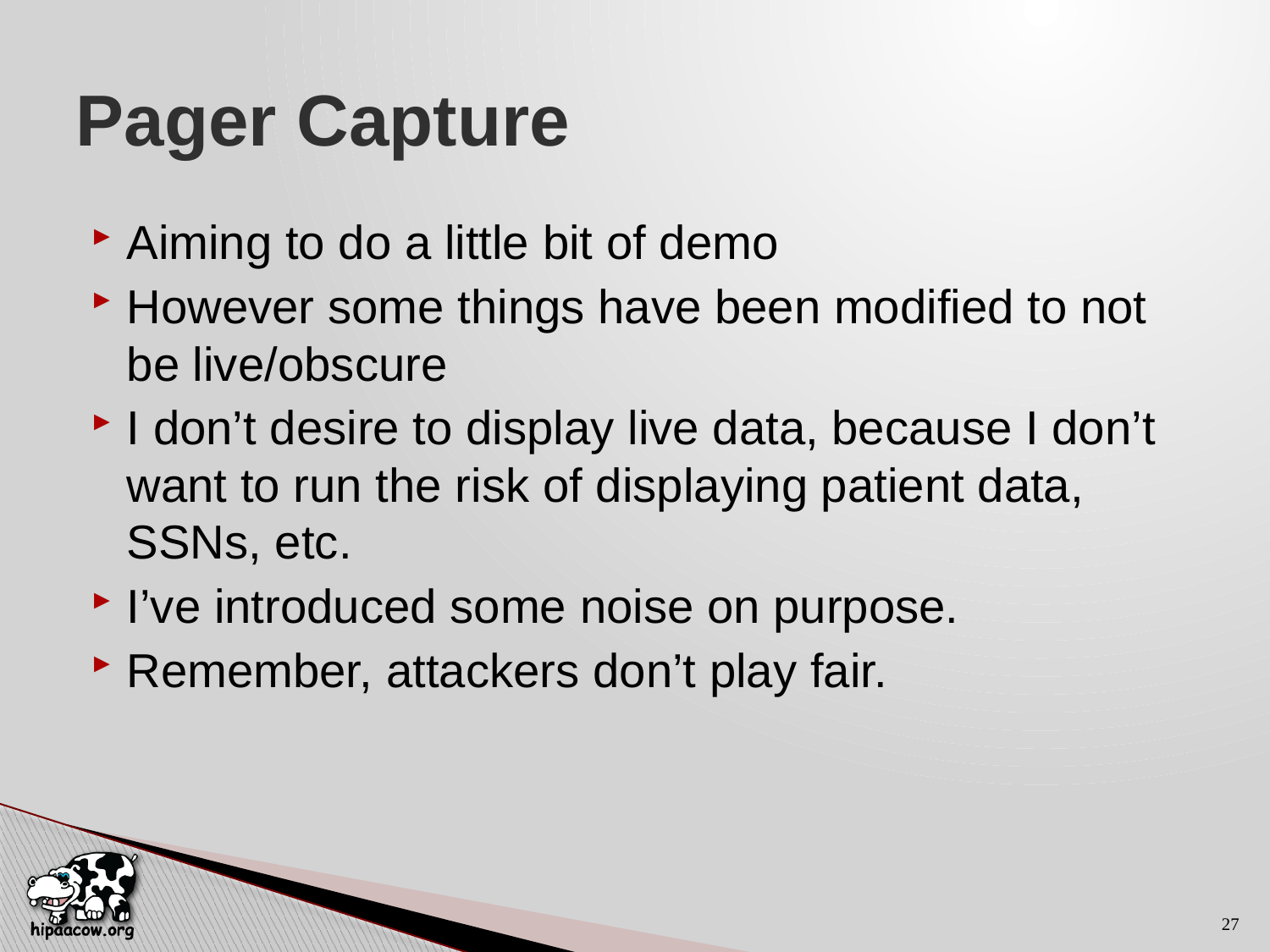

# Pager Capture
Aiming to do a little bit of demo
However some things have been modified to not be live/obscure
I don’t desire to display live data, because I don’t want to run the risk of displaying patient data, SSNs, etc.
I’ve introduced some noise on purpose.
Remember, attackers don’t play fair.

27